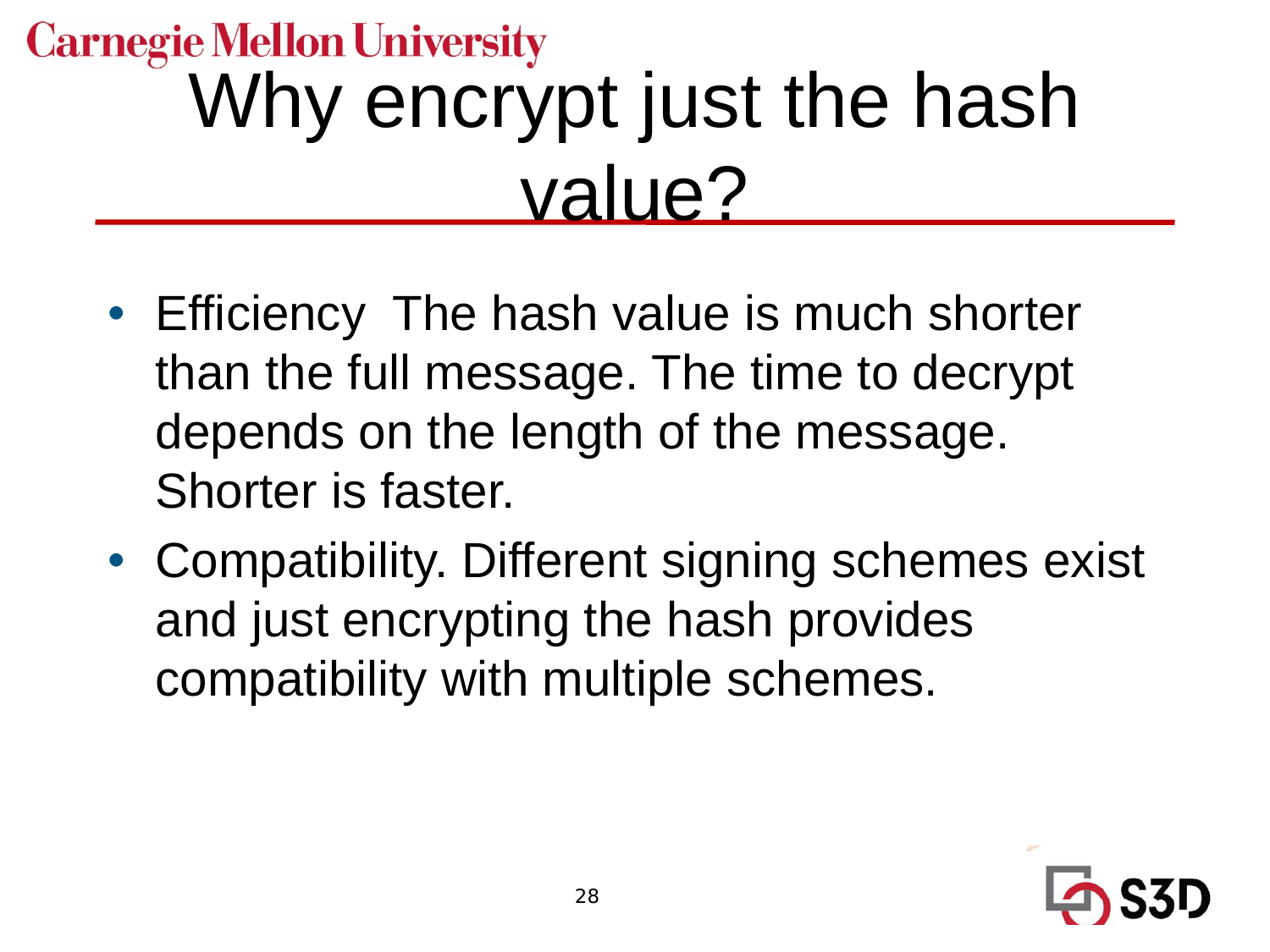

# Why encrypt just the hash value?
Efficiency  The hash value is much shorter than the full message. The time to decrypt depends on the length of the message. Shorter is faster.
Compatibility. Different signing schemes exist and just encrypting the hash provides compatibility with multiple schemes.